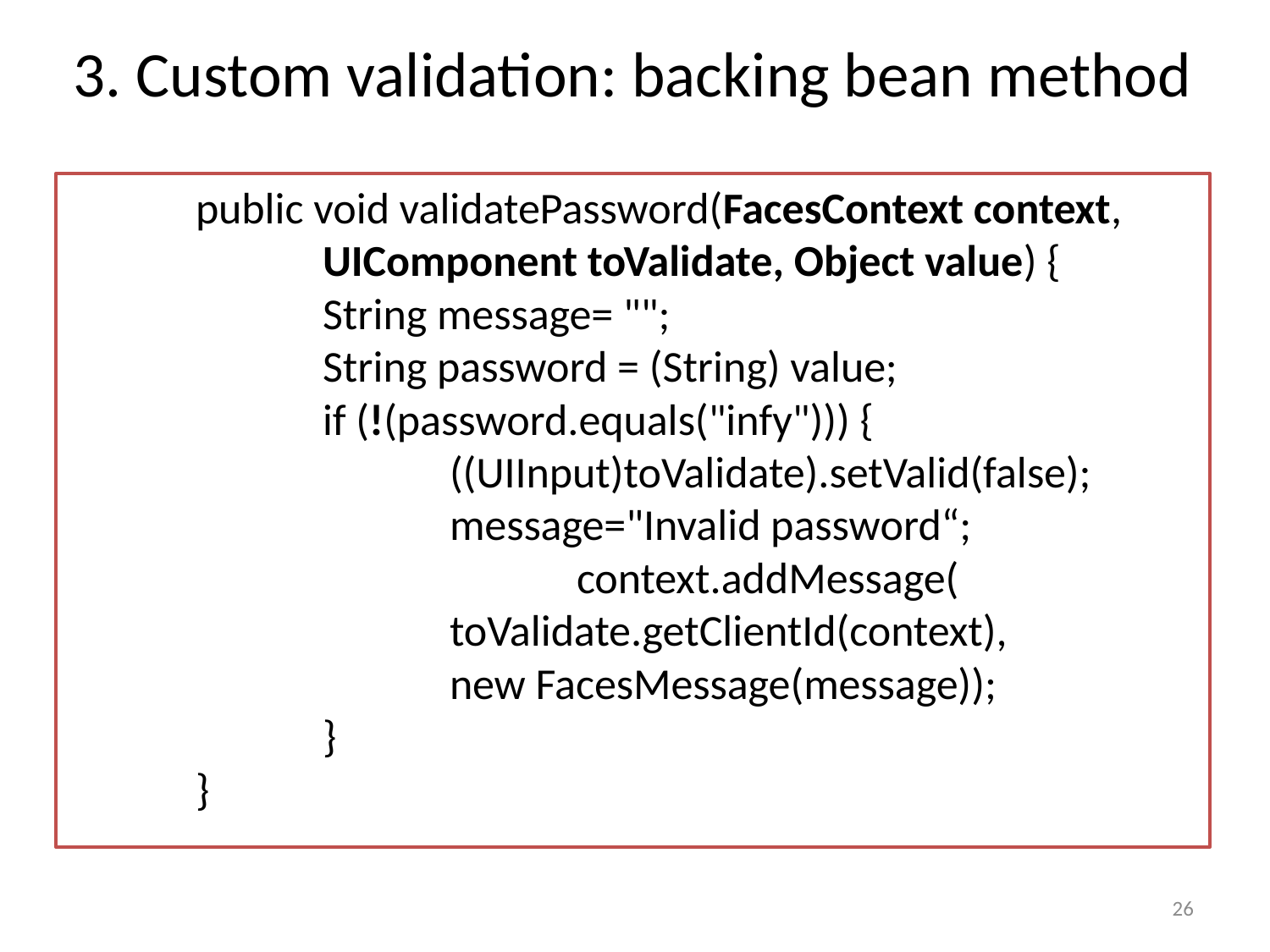

# 3. Custom validation: backing bean method
	public void validatePassword(FacesContext context,
		UIComponent toValidate, Object value) {
		String message= "";
		String password = (String) value;
		if (!(password.equals("infy"))) {
			((UIInput)toValidate).setValid(false);
			message="Invalid password“;					context.addMessage(
			toValidate.getClientId(context),
			new FacesMessage(message));
		}
	}
26